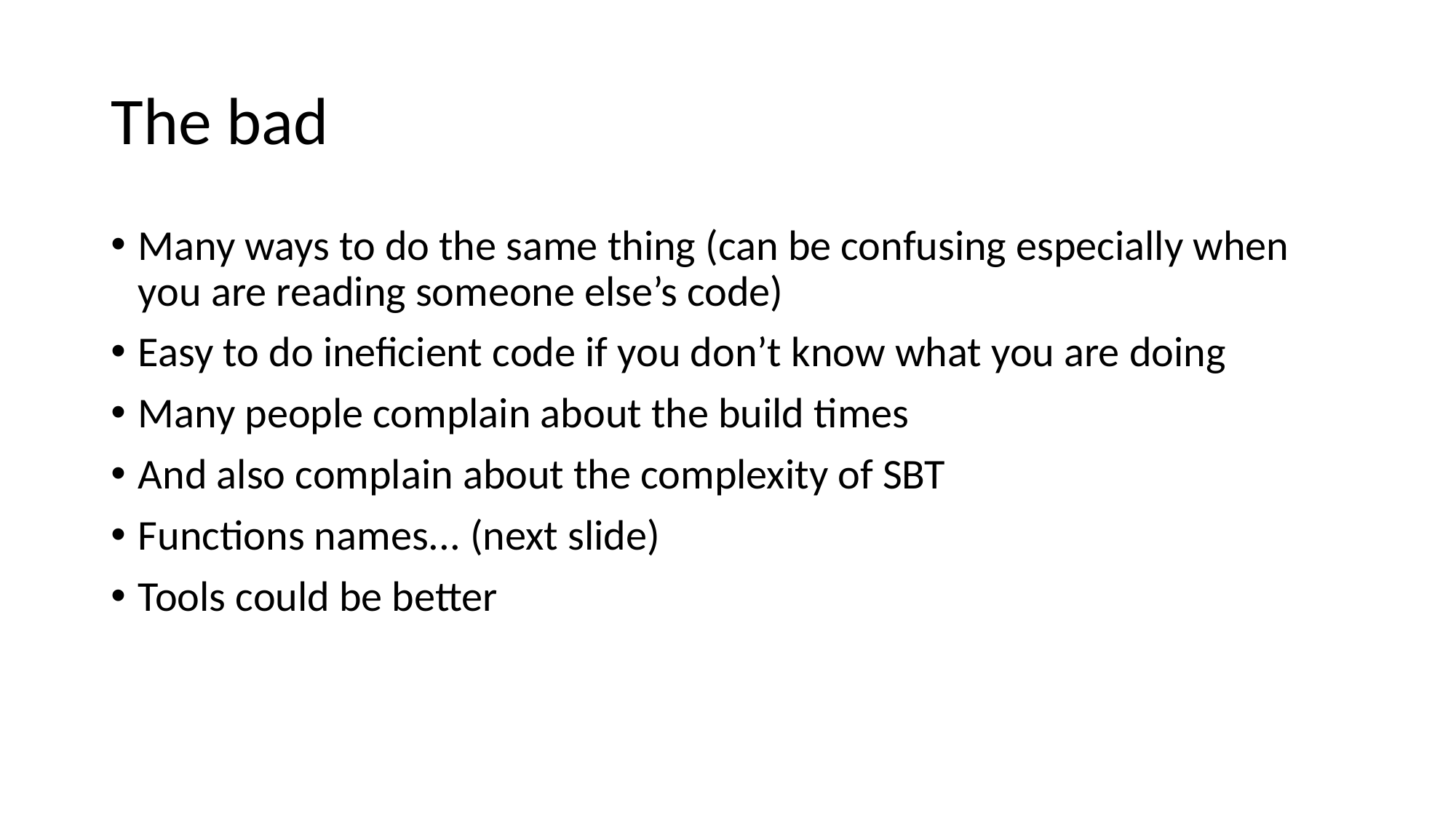

# The bad
Many ways to do the same thing (can be confusing especially when you are reading someone else’s code)
Easy to do ineficient code if you don’t know what you are doing
Many people complain about the build times
And also complain about the complexity of SBT
Functions names... (next slide)
Tools could be better